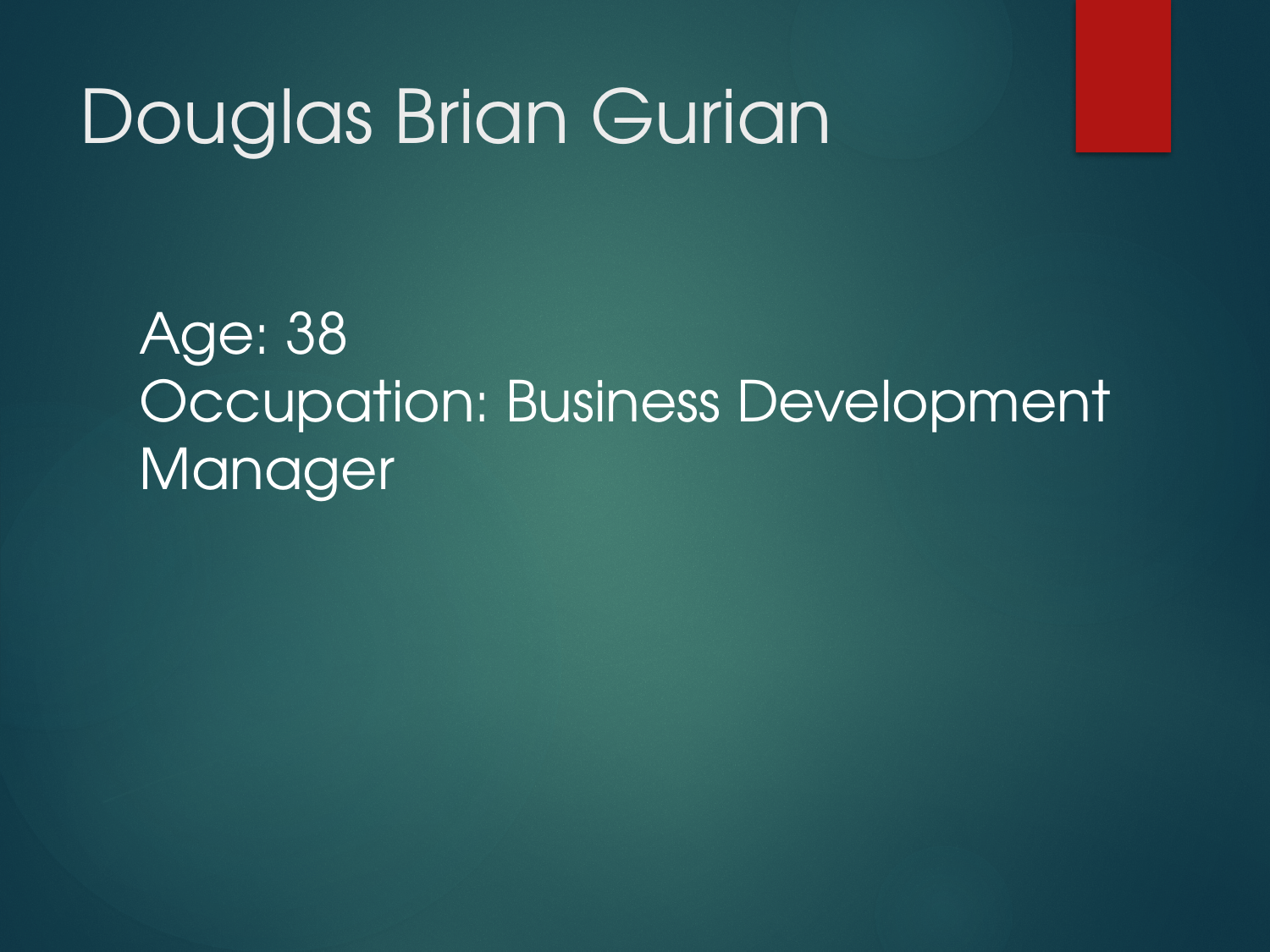

# Douglas Brian Gurian

Age: 38
Occupation: Business Development Manager